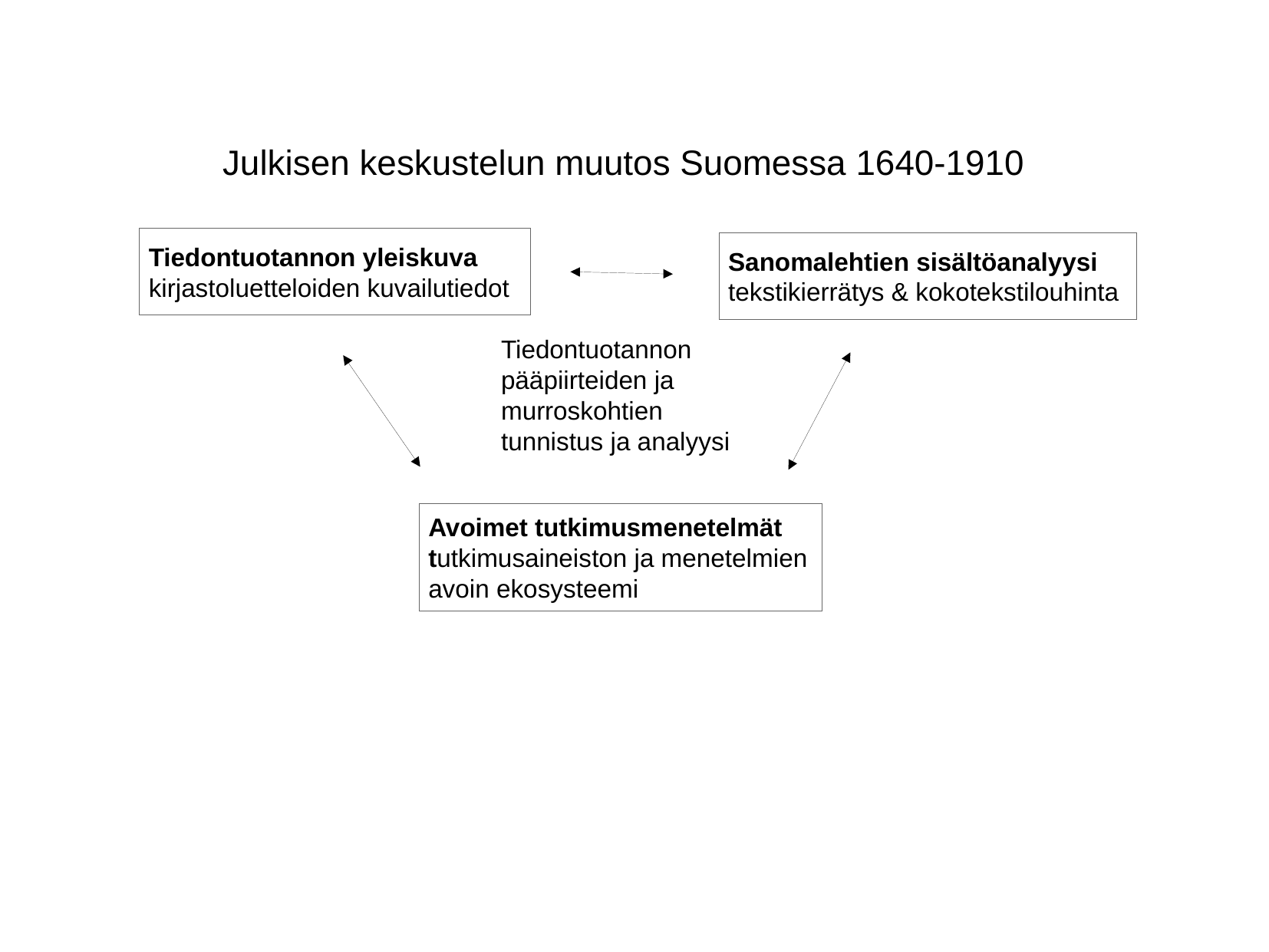

Julkisen keskustelun muutos Suomessa 1640-1910
Tiedontuotannon yleiskuva kirjastoluetteloiden kuvailutiedot
Sanomalehtien sisältöanalyysi
tekstikierrätys & kokotekstilouhinta

Tiedontuotannon pääpiirteiden ja murroskohtien tunnistus ja analyysi

Avoimet tutkimusmenetelmät tutkimusaineiston ja menetelmien avoin ekosysteemi